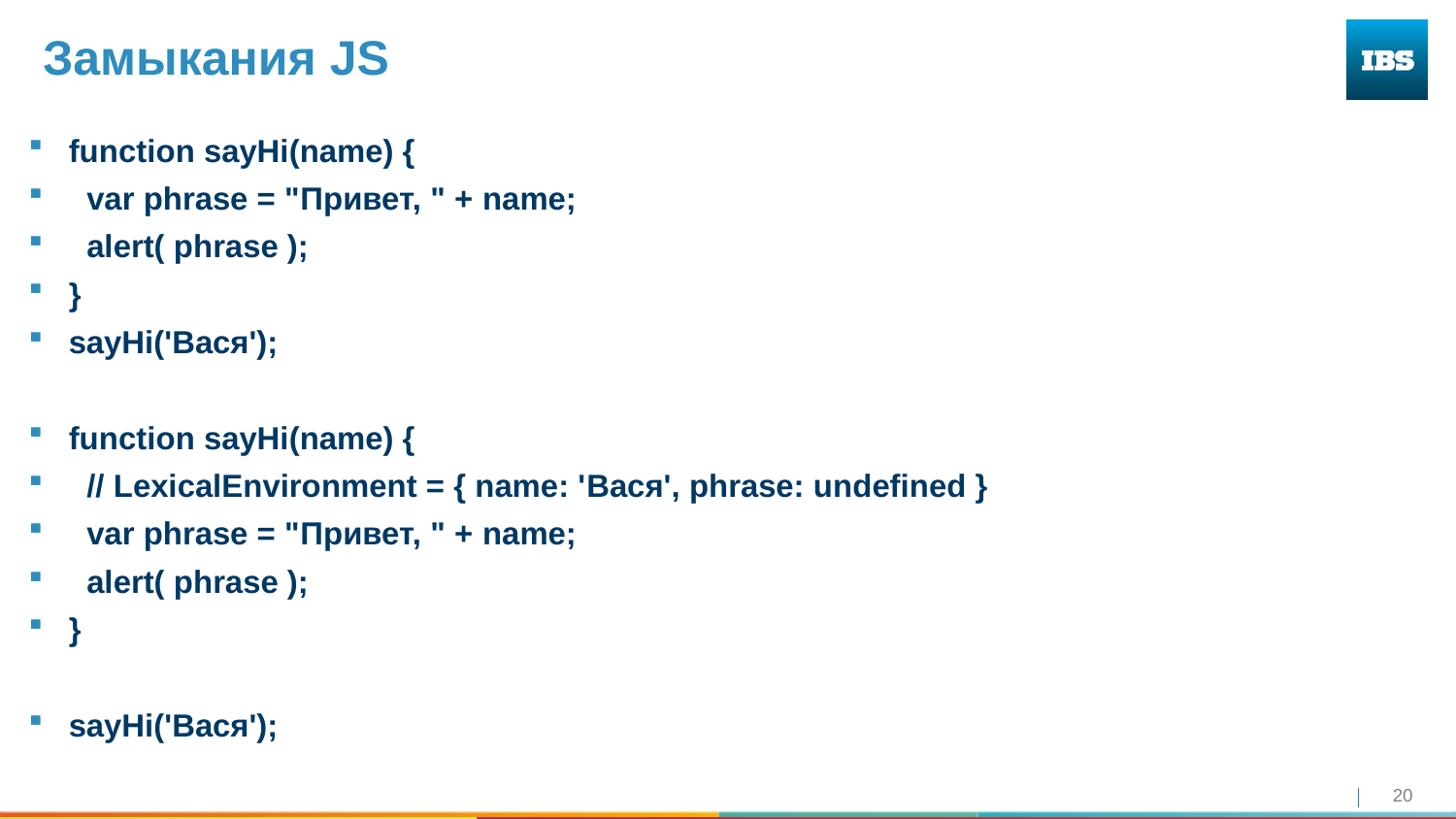

# Замыкания JS
function sayHi(name) {
  var phrase = "Привет, " + name;
  alert( phrase );
}
sayHi('Вася');

function sayHi(name) {
  // LexicalEnvironment = { name: 'Вася', phrase: undefined }
  var phrase = "Привет, " + name;
  alert( phrase );
}

sayHi('Вася');